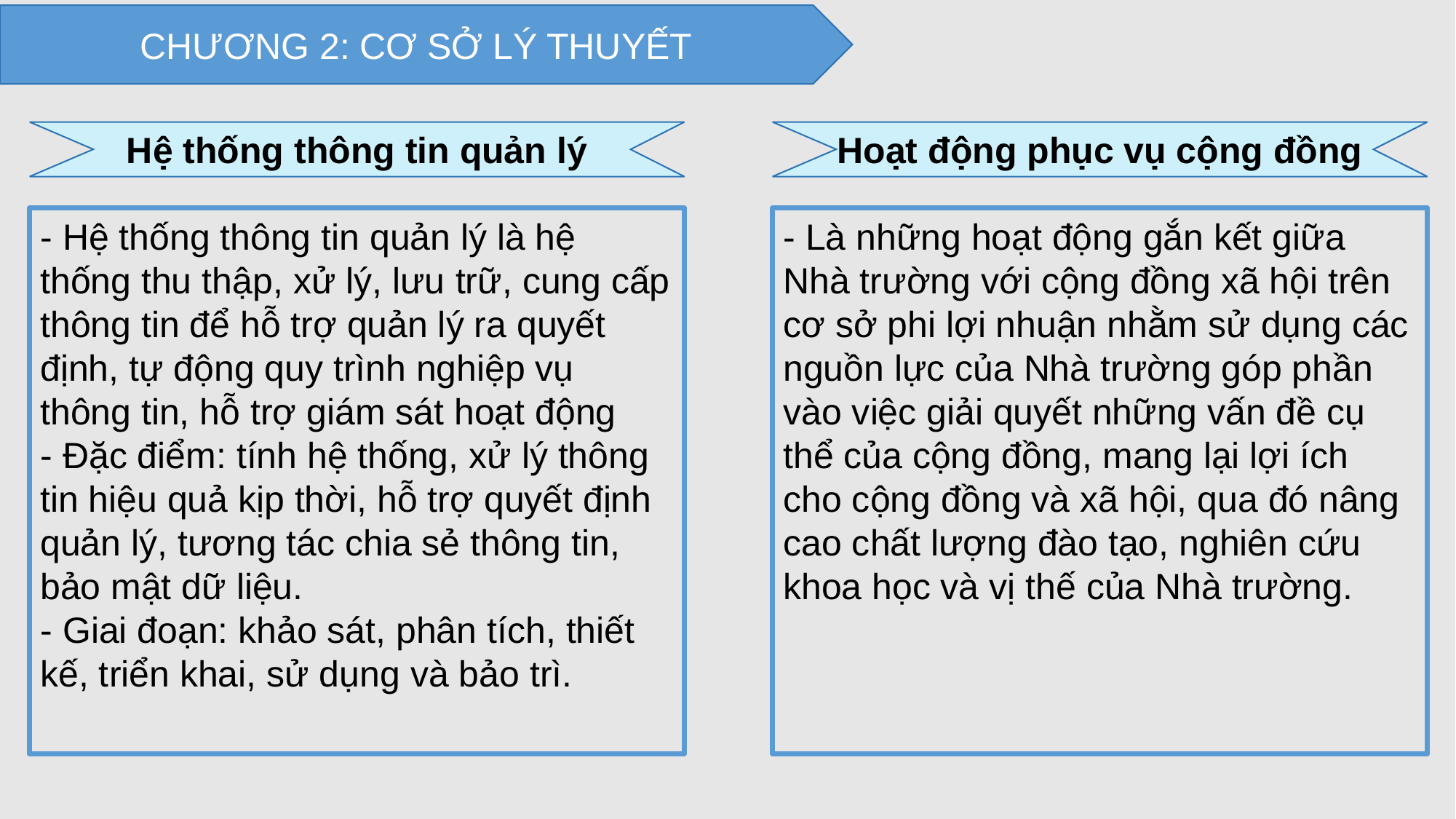

CHƯƠNG 2: CƠ SỞ LÝ THUYẾT
Hệ thống thông tin quản lý
Hoạt động phục vụ cộng đồng
- Hệ thống thông tin quản lý là hệ thống thu thập, xử lý, lưu trữ, cung cấp thông tin để hỗ trợ quản lý ra quyết định, tự động quy trình nghiệp vụ thông tin, hỗ trợ giám sát hoạt động
- Đặc điểm: tính hệ thống, xử lý thông tin hiệu quả kịp thời, hỗ trợ quyết định quản lý, tương tác chia sẻ thông tin, bảo mật dữ liệu.
- Giai đoạn: khảo sát, phân tích, thiết kế, triển khai, sử dụng và bảo trì.
- Là những hoạt động gắn kết giữa Nhà trường với cộng đồng xã hội trên cơ sở phi lợi nhuận nhằm sử dụng các nguồn lực của Nhà trường góp phần vào việc giải quyết những vấn đề cụ thể của cộng đồng, mang lại lợi ích cho cộng đồng và xã hội, qua đó nâng cao chất lượng đào tạo, nghiên cứu khoa học và vị thế của Nhà trường.